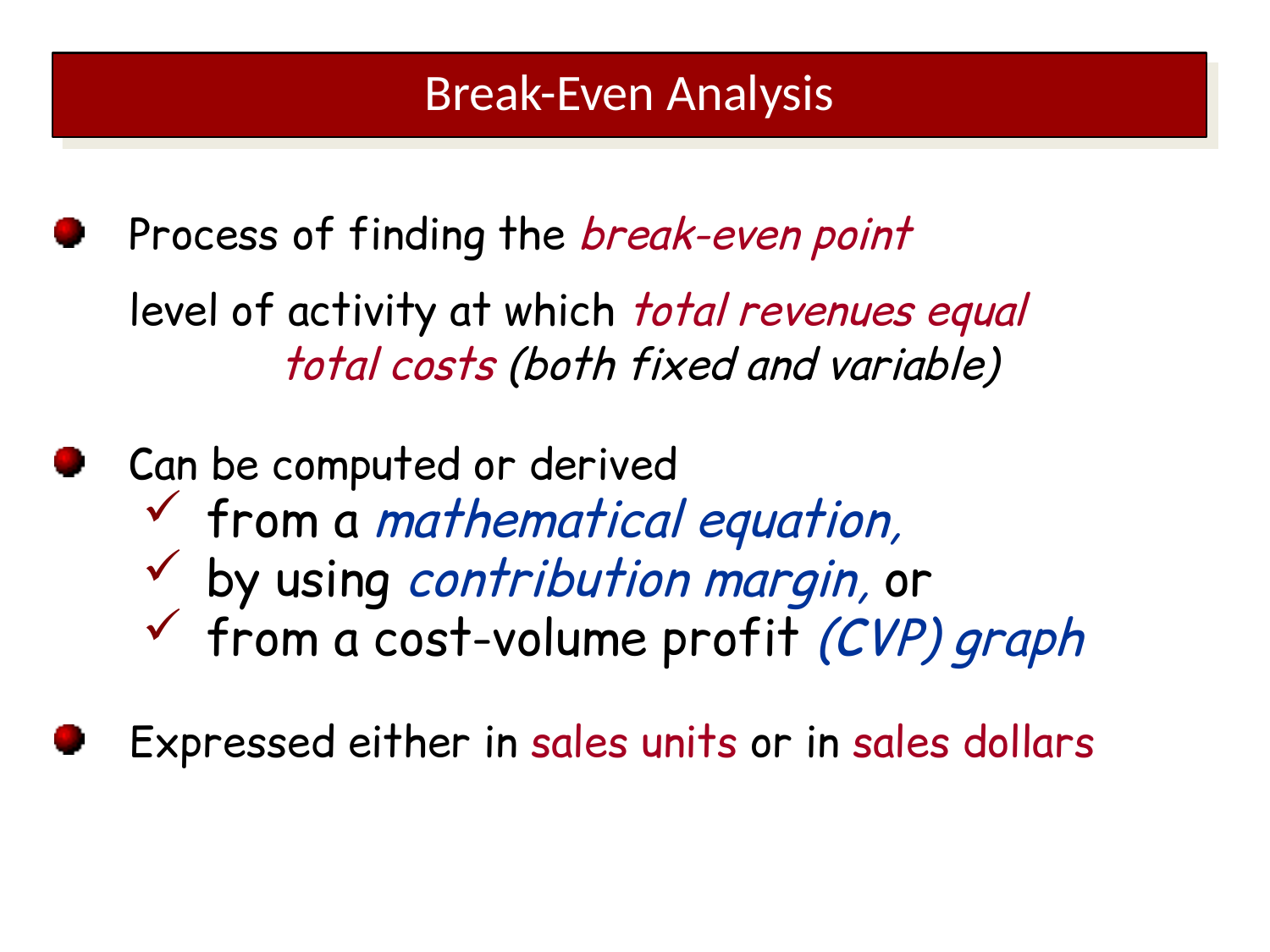

Break-Even Analysis
Process of finding the break-even point
	level of activity at which total revenues equal 	 	  total costs (both fixed and variable)

Can be computed or derived
from a mathematical equation,
by using contribution margin, or
from a cost-volume profit (CVP) graph

Expressed either in sales units or in sales dollars